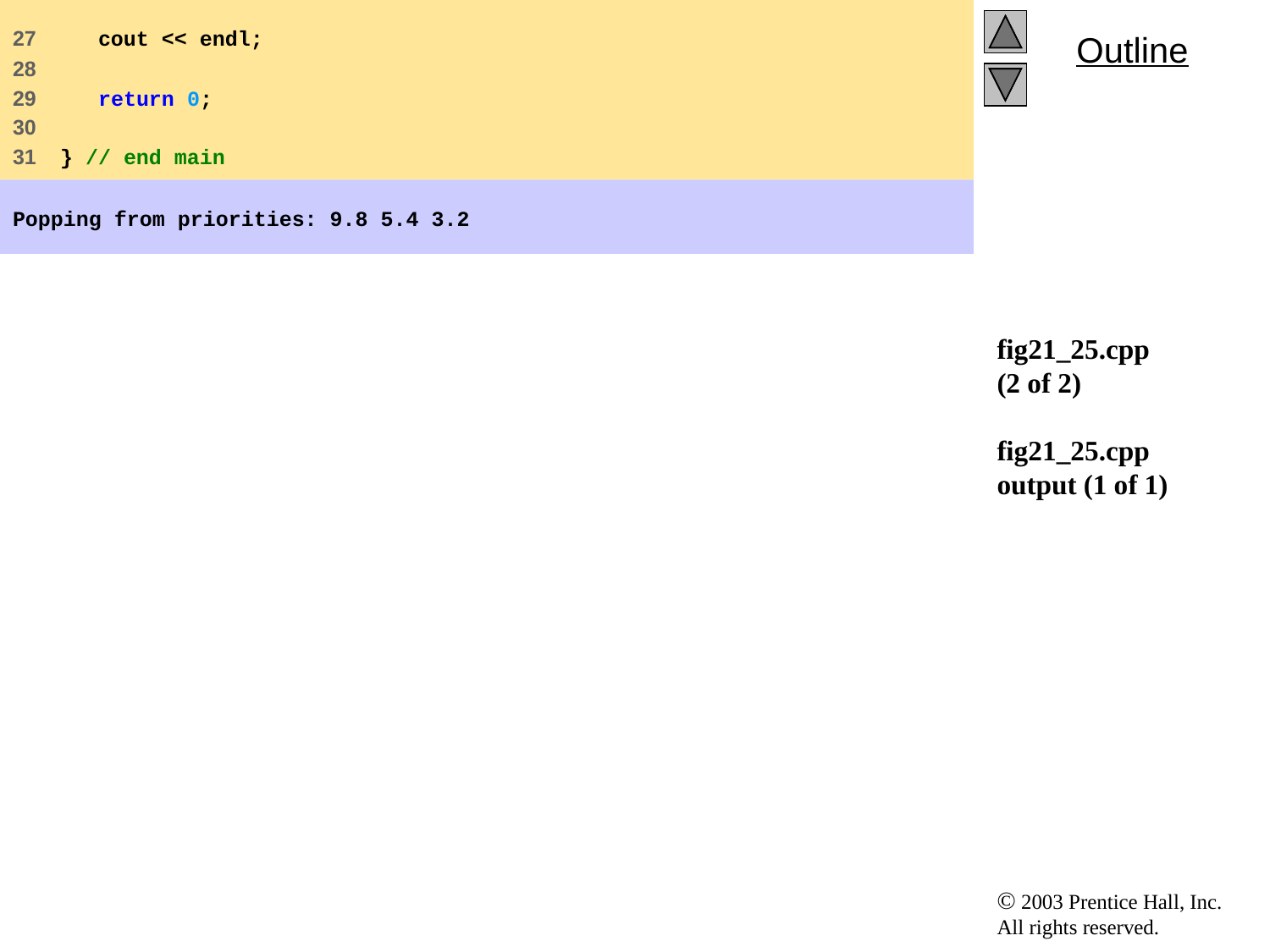

27       cout << endl;
28
29       return 0;
30
31    } // end main

# fig21_25.cpp (2 of 2) fig21_25.cpp output (1 of 1)
Popping from priorities: 9.8 5.4 3.2